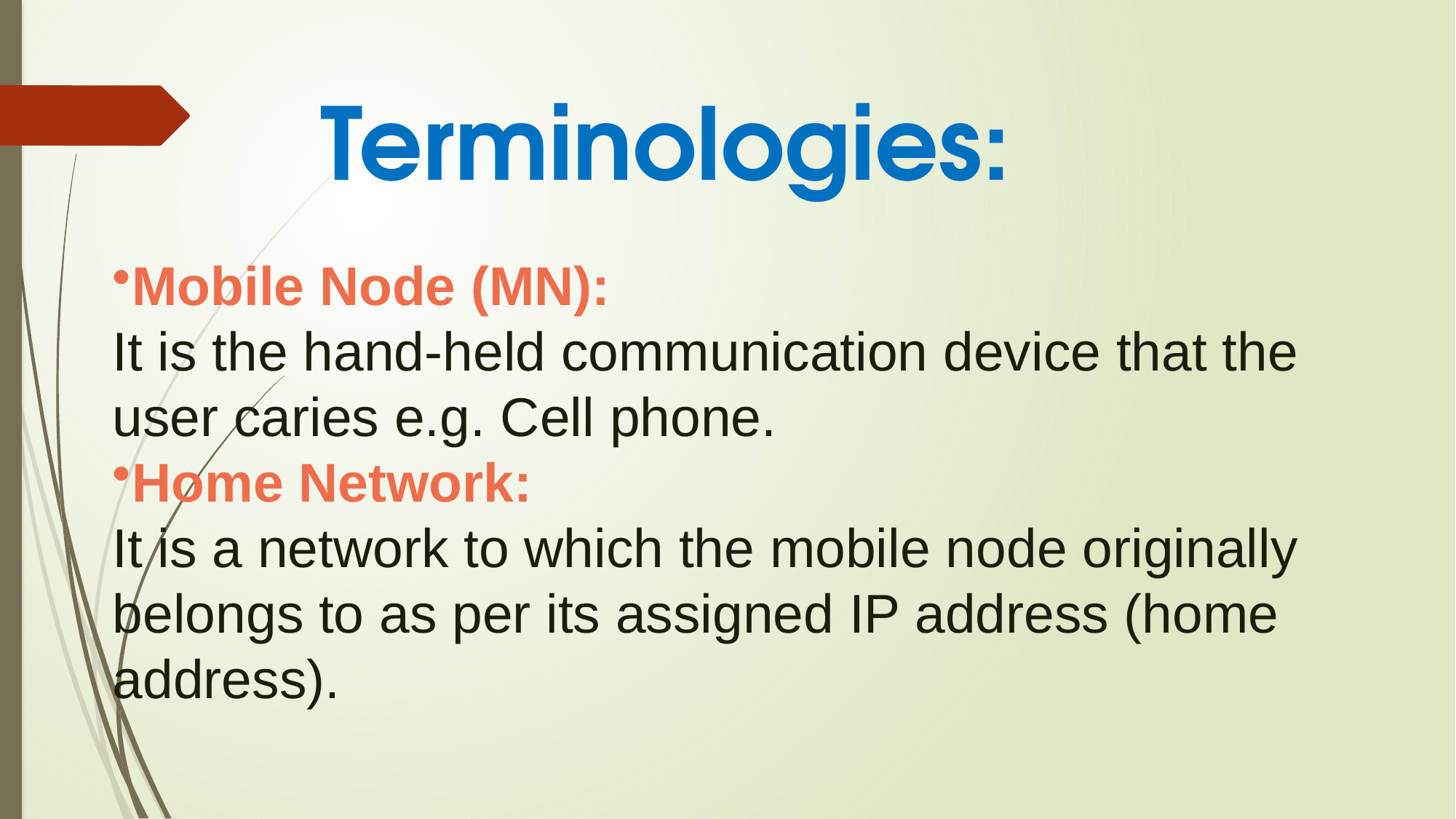

# Terminologies:
Mobile Node (MN):
It is the hand-held communication device that the user caries e.g. Cell phone.
Home Network:
It is a network to which the mobile node originally belongs to as per its assigned IP address (home address).